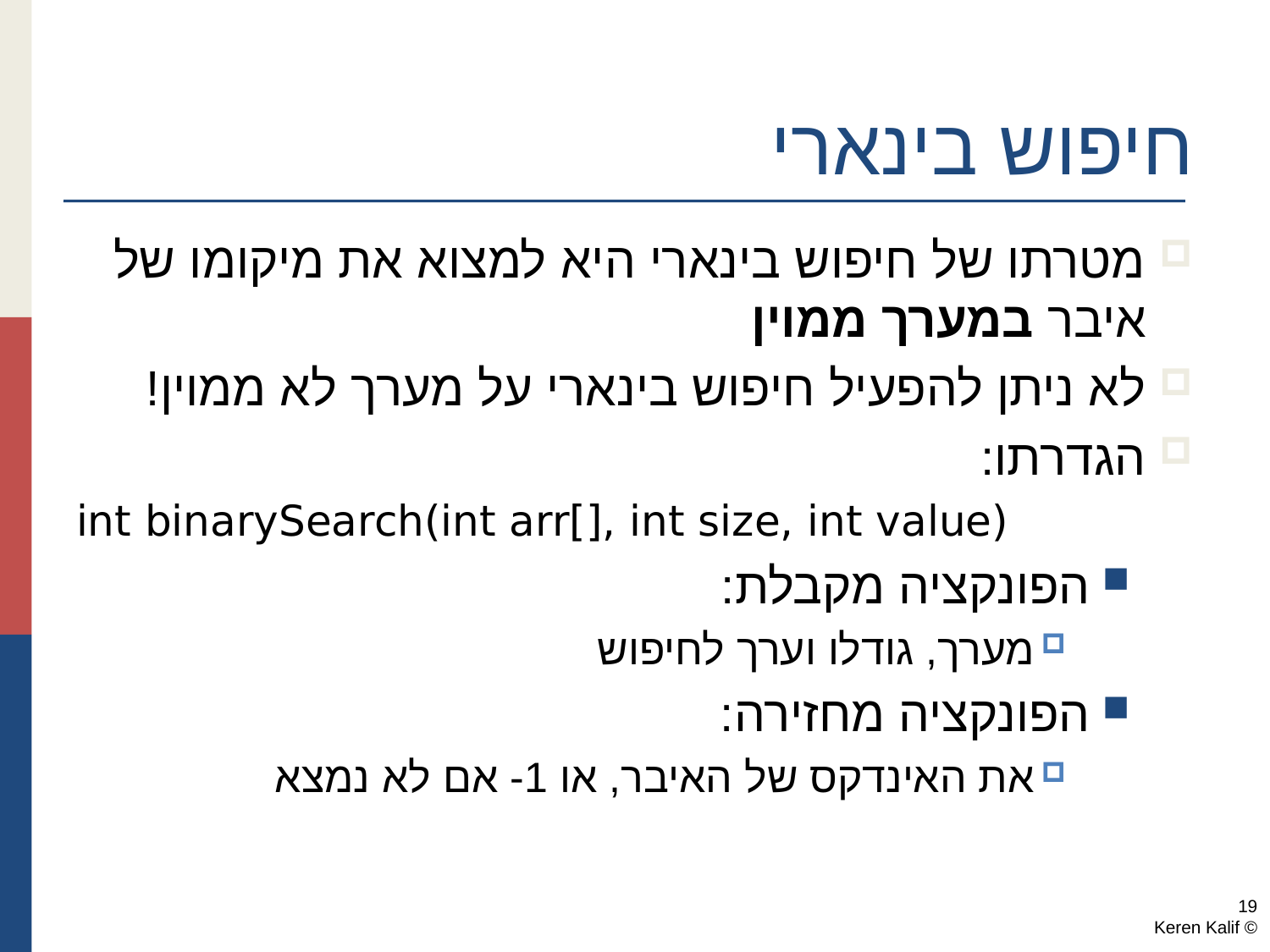

# חיפוש בינארי
מטרתו של חיפוש בינארי היא למצוא את מיקומו של איבר במערך ממוין
לא ניתן להפעיל חיפוש בינארי על מערך לא ממוין!
הגדרתו:
int binarySearch(int arr[], int size, int value)
הפונקציה מקבלת:
מערך, גודלו וערך לחיפוש
הפונקציה מחזירה:
את האינדקס של האיבר, או 1- אם לא נמצא
19
© Keren Kalif